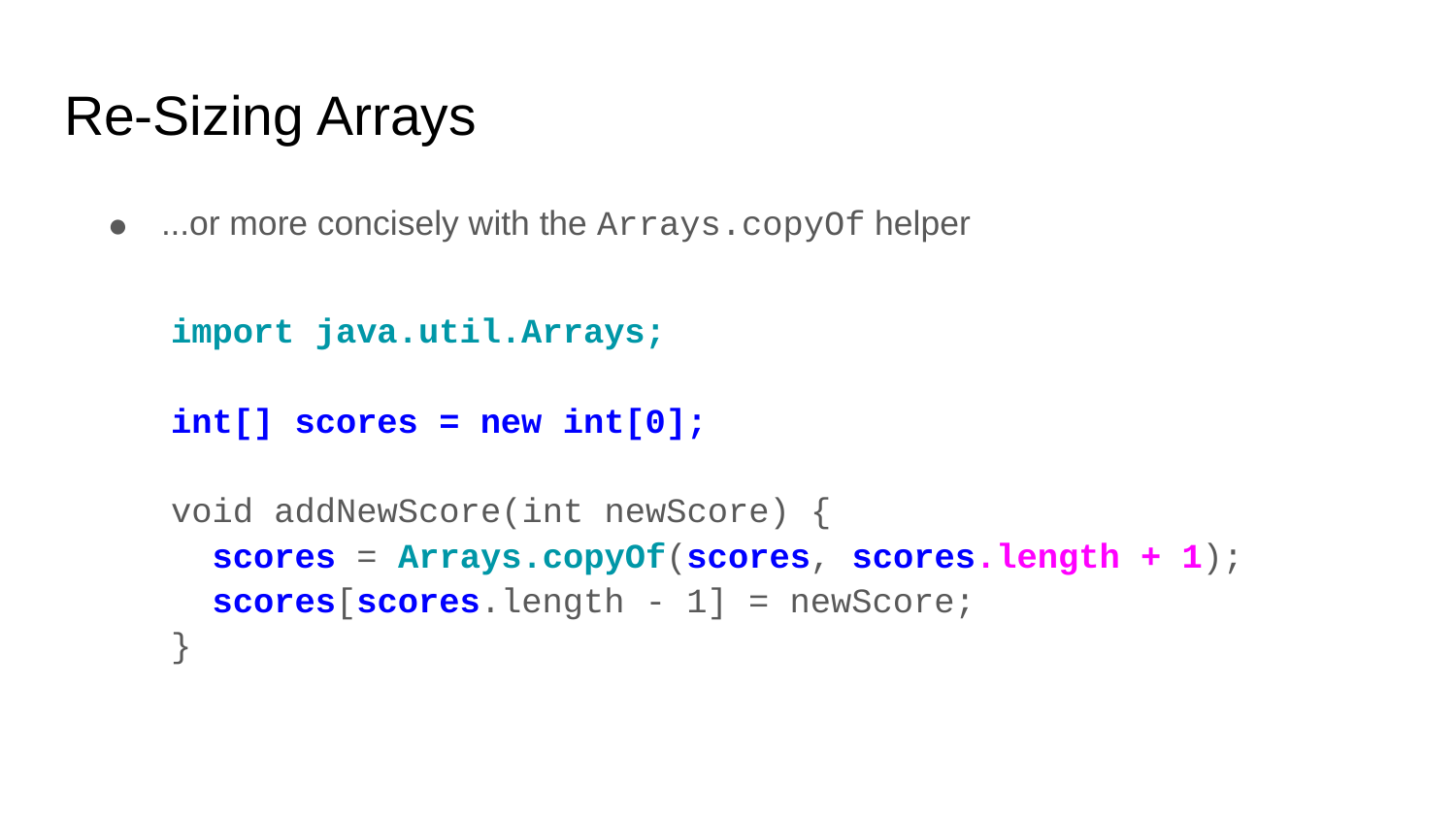

# Re-Sizing Arrays
...or more concisely with the Arrays.copyOf helper
    import java.util.Arrays;
    int[] scores = new int[0];
    void addNewScore(int newScore) {
      scores = Arrays.copyOf(scores, scores.length + 1);
      scores[scores.length - 1] = newScore;
    }